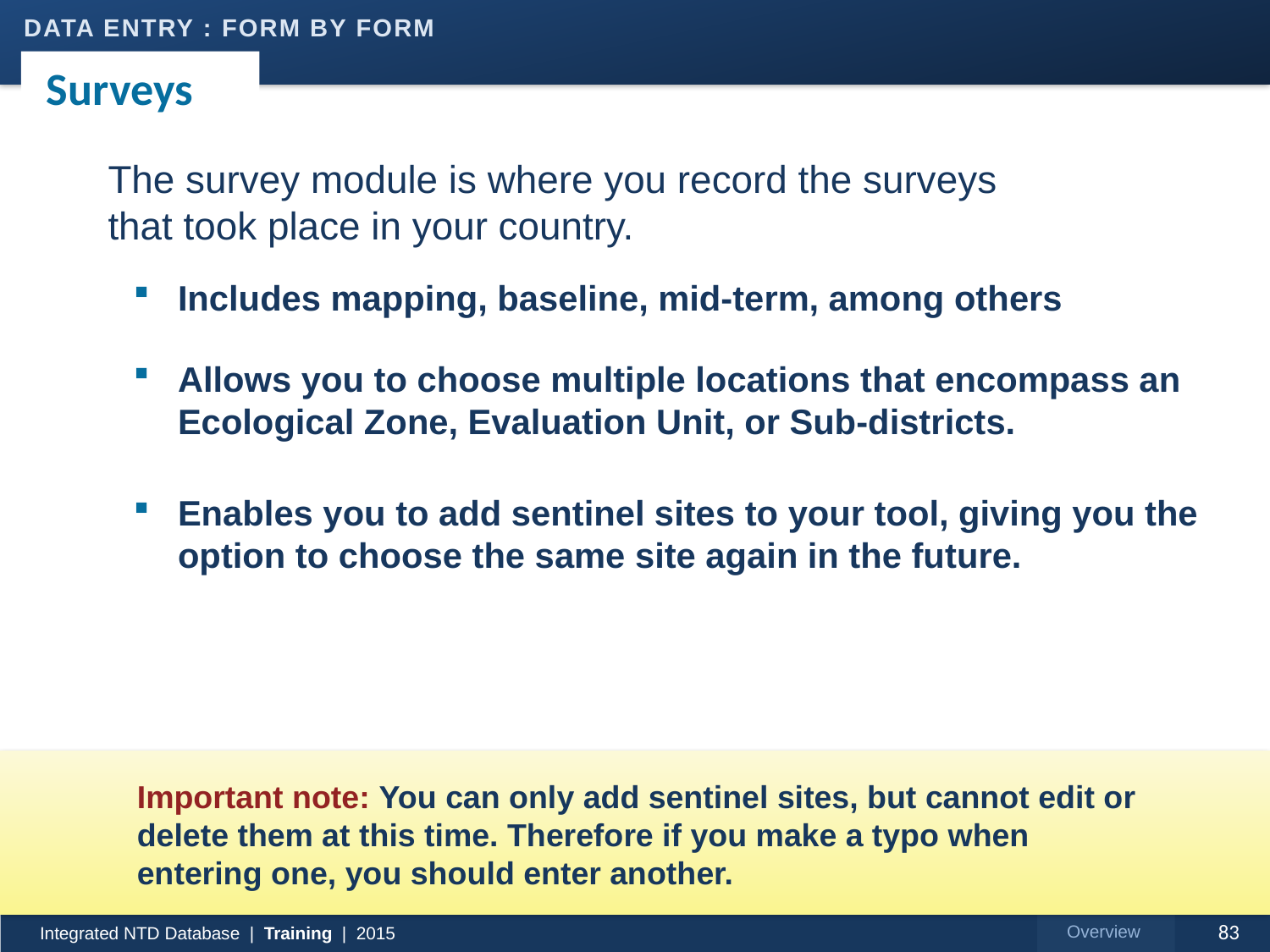

data entry : form by form
# Surveys
The survey module is where you record the surveys
that took place in your country.
Includes mapping, baseline, mid-term, among others
Allows you to choose multiple locations that encompass an Ecological Zone, Evaluation Unit, or Sub-districts.
Enables you to add sentinel sites to your tool, giving you the option to choose the same site again in the future.

Important note: You can only add sentinel sites, but cannot edit or delete them at this time. Therefore if you make a typo when entering one, you should enter another.